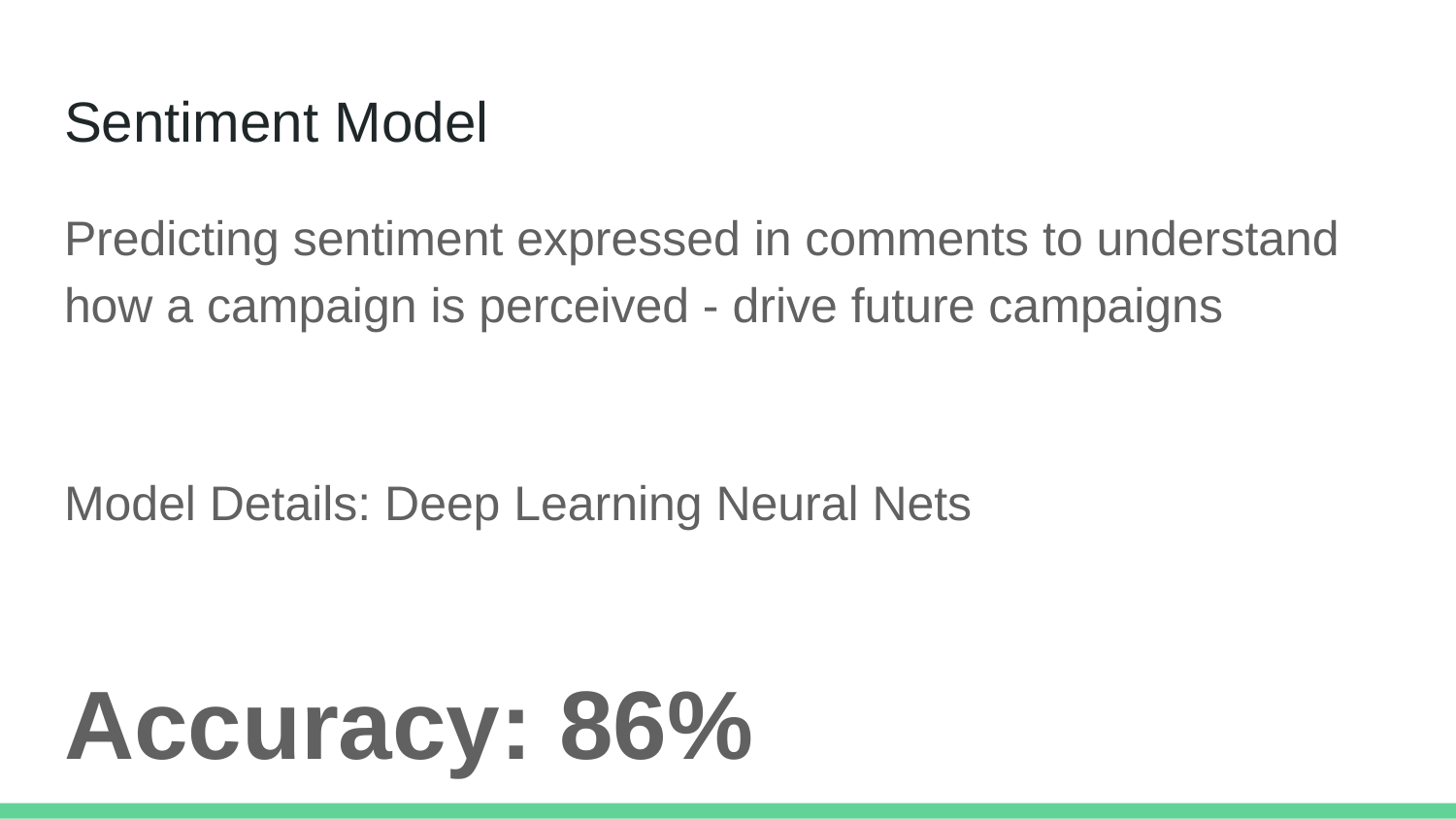

# Sentiment Model
Predicting sentiment expressed in comments to understand how a campaign is perceived - drive future campaigns

Model Details: Deep Learning Neural Nets

Accuracy: 86%